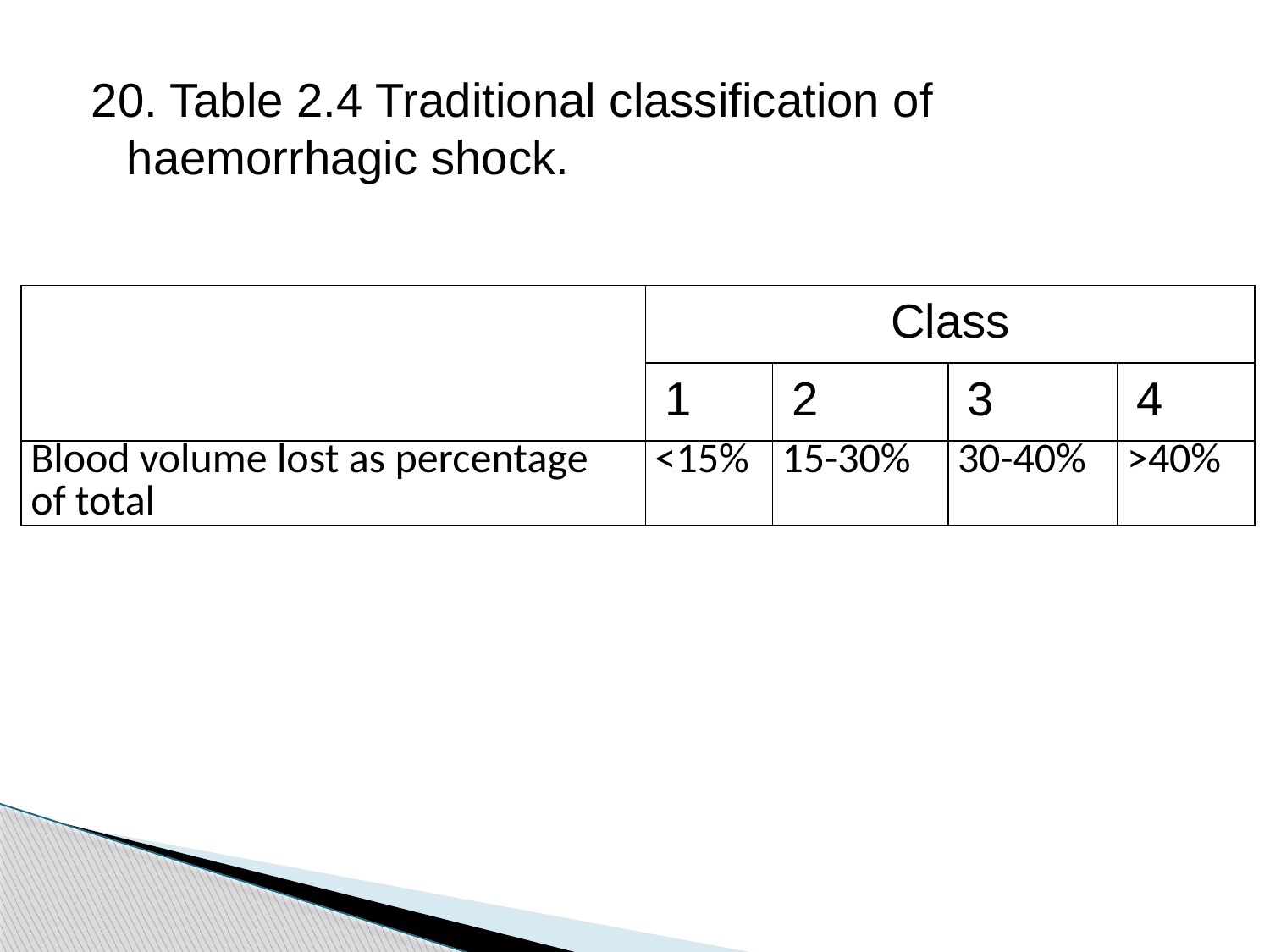

20. Table 2.4 Traditional classification of haemorrhagic shock.

|  | Class |  |  |  |
| --- | --- | --- | --- | --- |
|  | 1 | 2 | 3 | 4 |
| Blood volume lost as percentage of total | <15% | 15-30% | 30-40% | >40% |